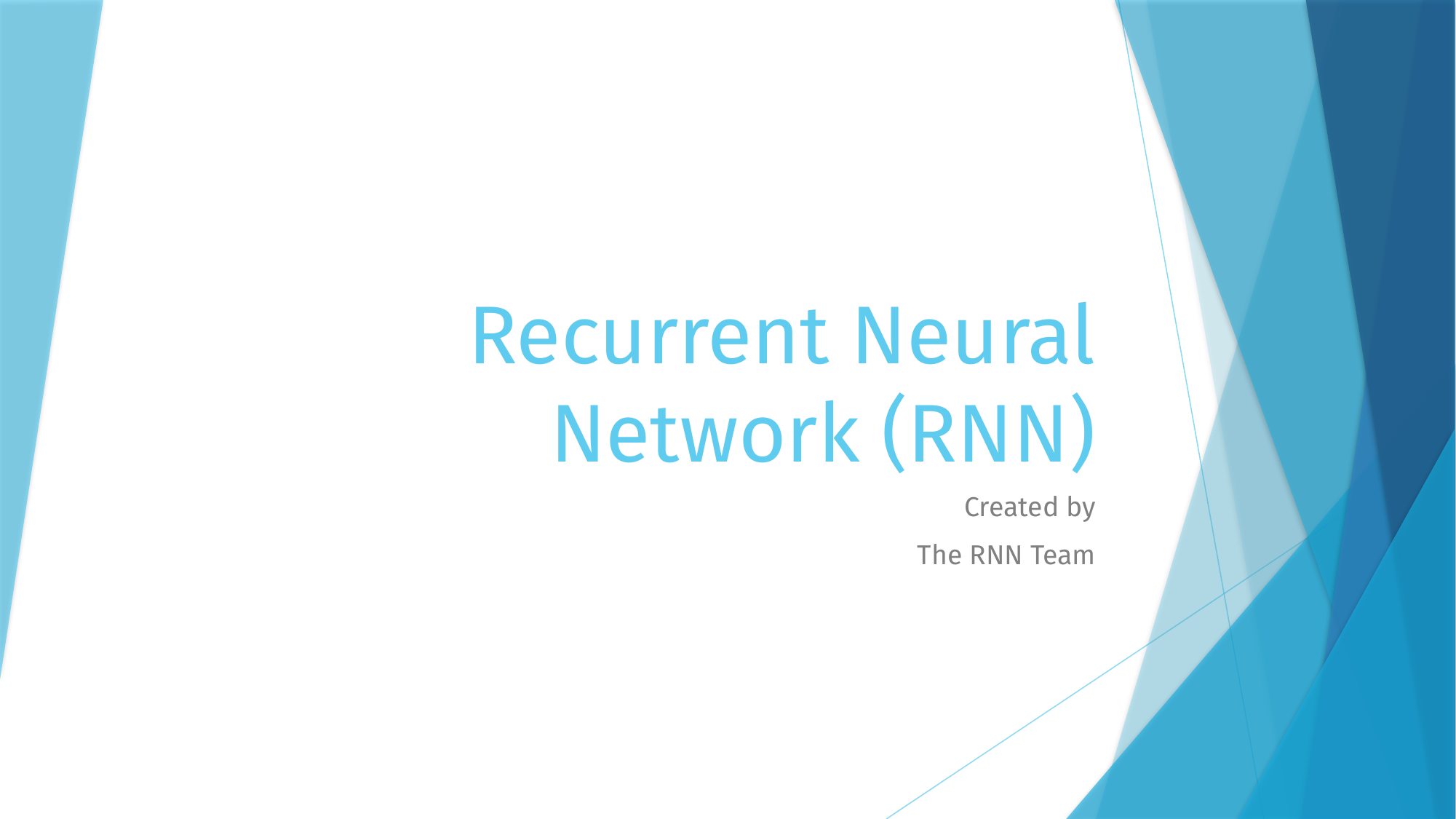

# Recurrent Neural Network (RNN)
Created by
The RNN Team